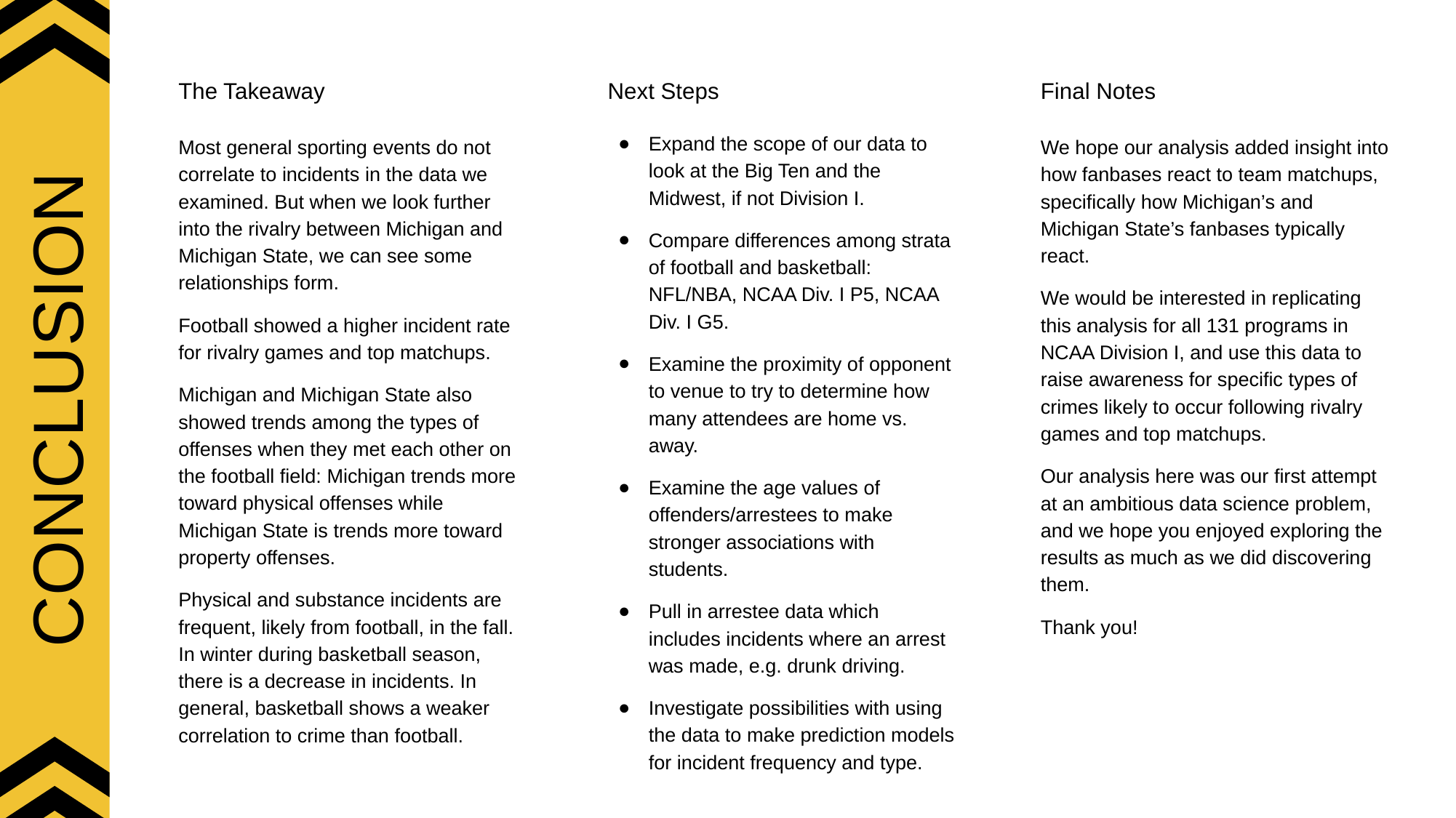

The Takeaway

Most general sporting events do not correlate to incidents in the data we examined. But when we look further into the rivalry between Michigan and Michigan State, we can see some relationships form.
Football showed a higher incident rate for rivalry games and top matchups.
Michigan and Michigan State also showed trends among the types of offenses when they met each other on the football field: Michigan trends more toward physical offenses while Michigan State is trends more toward property offenses.
Physical and substance incidents are frequent, likely from football, in the fall. In winter during basketball season, there is a decrease in incidents. In general, basketball shows a weaker correlation to crime than football.
Next Steps
Expand the scope of our data to look at the Big Ten and the Midwest, if not Division I.
Compare differences among strata of football and basketball: NFL/NBA, NCAA Div. I P5, NCAA Div. I G5.
Examine the proximity of opponent to venue to try to determine how many attendees are home vs. away.
Examine the age values of offenders/arrestees to make stronger associations with students.
Pull in arrestee data which includes incidents where an arrest was made, e.g. drunk driving.
Investigate possibilities with using the data to make prediction models for incident frequency and type.
Final Notes

We hope our analysis added insight into how fanbases react to team matchups, specifically how Michigan’s and Michigan State’s fanbases typically react.
We would be interested in replicating this analysis for all 131 programs in NCAA Division I, and use this data to raise awareness for specific types of crimes likely to occur following rivalry games and top matchups.
Our analysis here was our first attempt at an ambitious data science problem, and we hope you enjoyed exploring the results as much as we did discovering them.
Thank you!
CONCLUSION